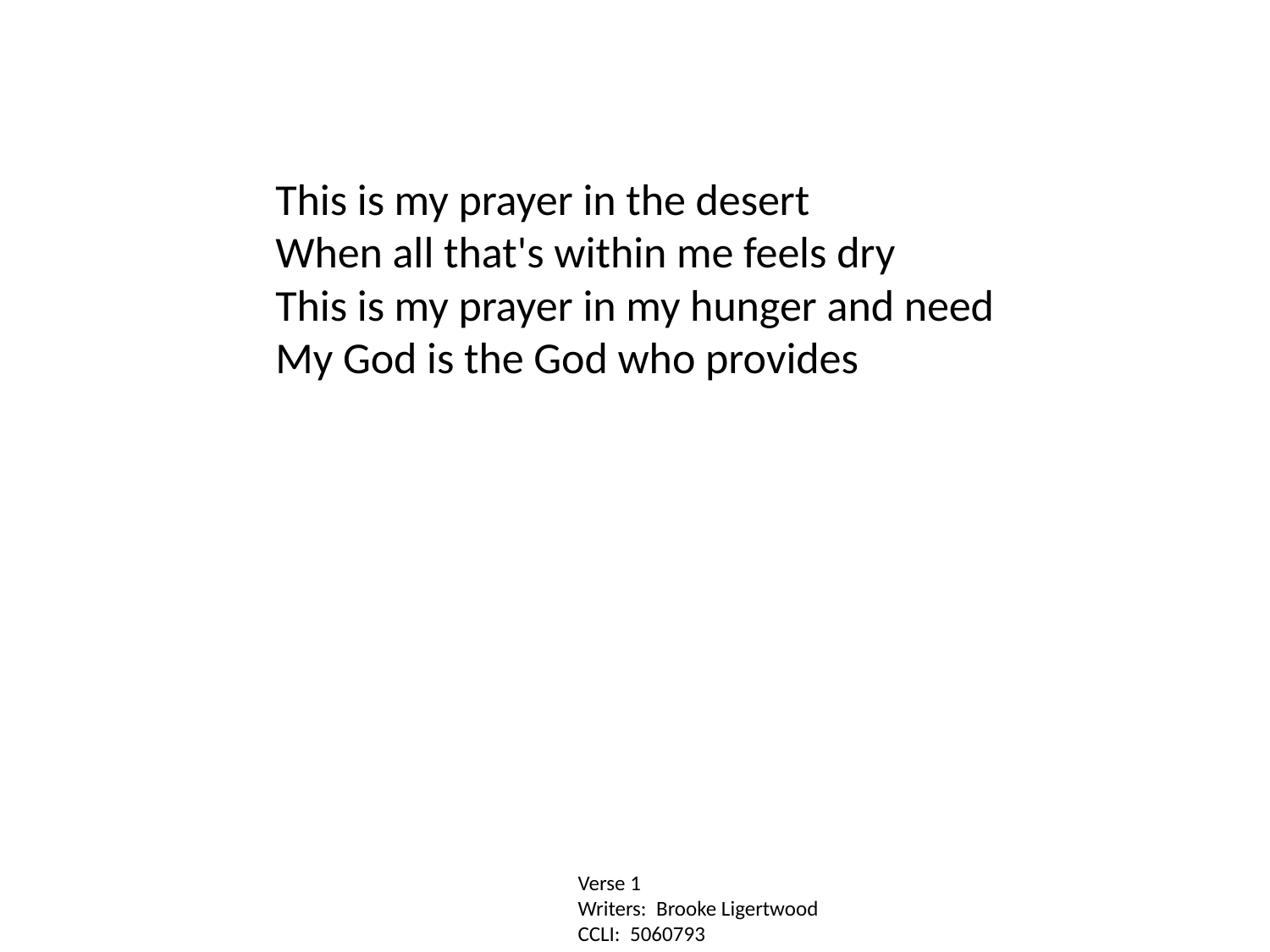

This is my prayer in the desert
When all that's within me feels dry
This is my prayer in my hunger and need
My God is the God who provides

Verse 1
Writers:  Brooke Ligertwood
CCLI:  5060793